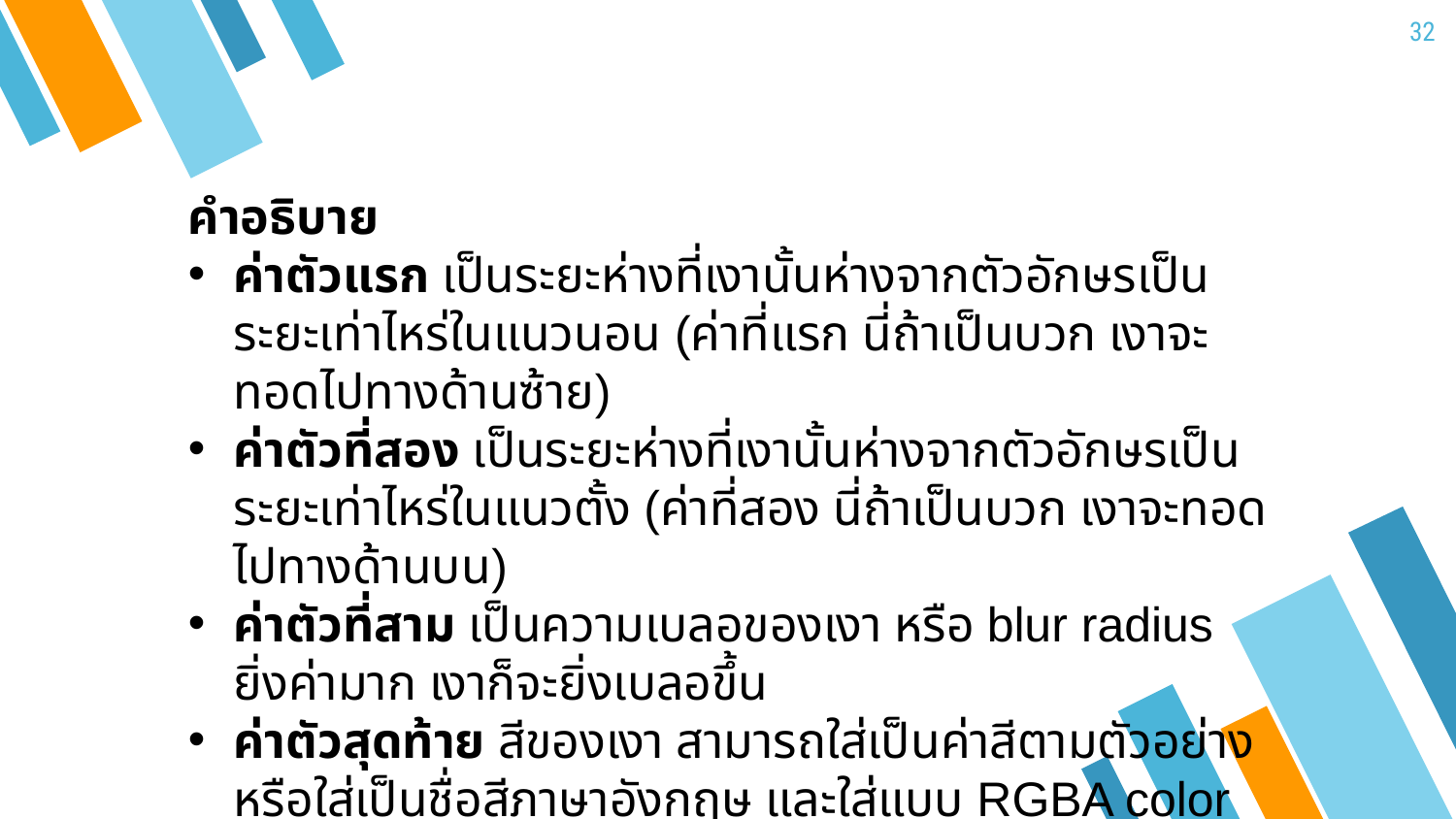

32
คำอธิบาย
ค่าตัวแรก เป็นระยะห่างที่เงานั้นห่างจากตัวอักษรเป็นระยะเท่าไหร่ในแนวนอน (ค่าที่แรก นี่ถ้าเป็นบวก เงาจะทอดไปทางด้านซ้าย)
ค่าตัวที่สอง เป็นระยะห่างที่เงานั้นห่างจากตัวอักษรเป็นระยะเท่าไหร่ในแนวตั้ง (ค่าที่สอง นี่ถ้าเป็นบวก เงาจะทอดไปทางด้านบน)
ค่าตัวที่สาม เป็นความเบลอของเงา หรือ blur radius ยิ่งค่ามาก เงาก็จะยิ่งเบลอขึ้น
ค่าตัวสุดท้าย สีของเงา สามารถใส่เป็นค่าสีตามตัวอย่าง หรือใส่เป็นชื่อสีภาษาอังกฤษ และใส่แบบ RGBA color  ก็ได้ทั้งนั้น